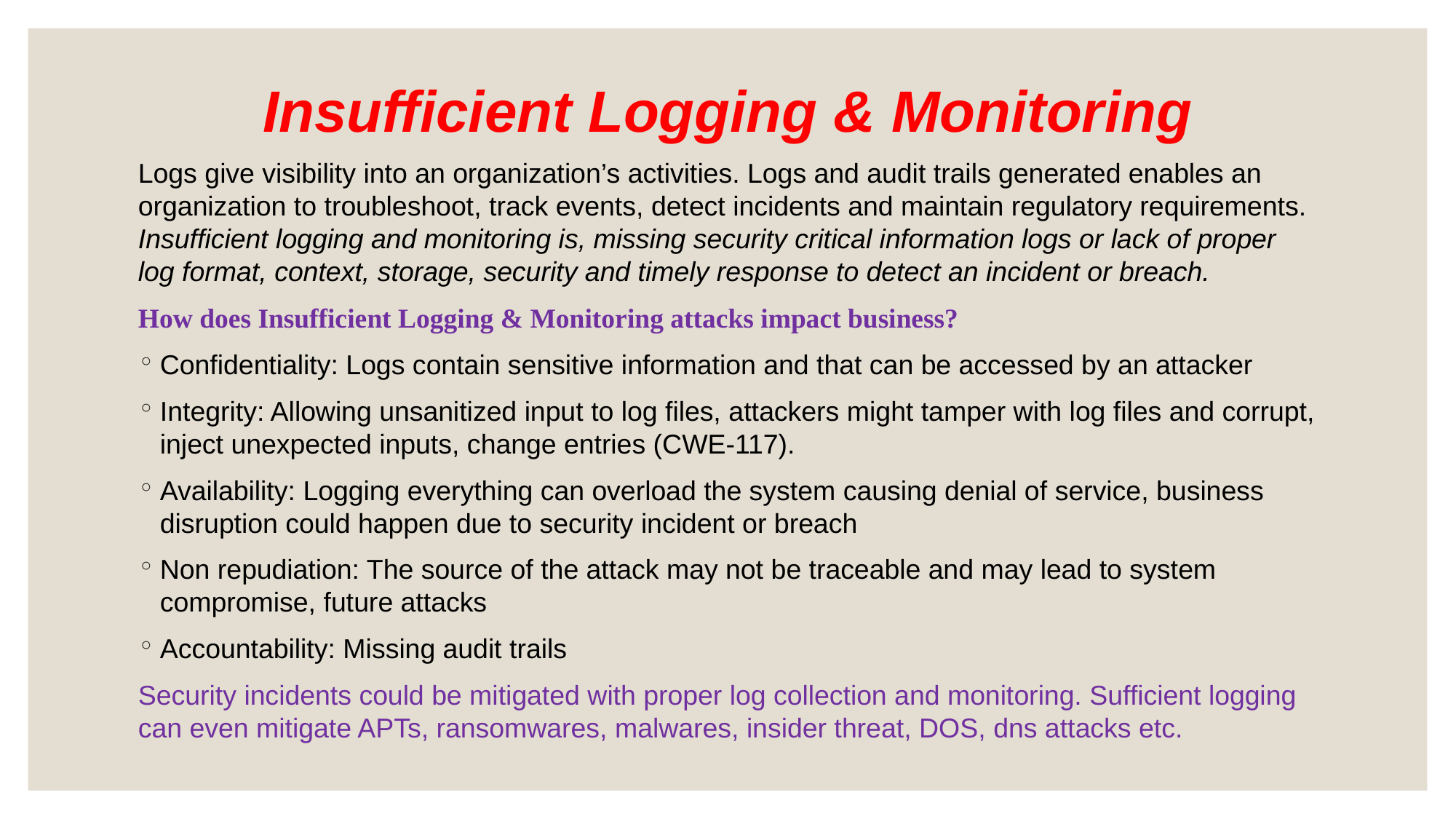

# Insufficient Logging & Monitoring
Logs give visibility into an organization’s activities. Logs and audit trails generated enables an organization to troubleshoot, track events, detect incidents and maintain regulatory requirements. Insufficient logging and monitoring is, missing security critical information logs or lack of proper log format, context, storage, security and timely response to detect an incident or breach.
How does Insufficient Logging & Monitoring attacks impact business?
Confidentiality: Logs contain sensitive information and that can be accessed by an attacker
Integrity: Allowing unsanitized input to log files, attackers might tamper with log files and corrupt, inject unexpected inputs, change entries (CWE-117).
Availability: Logging everything can overload the system causing denial of service, business disruption could happen due to security incident or breach
Non repudiation: The source of the attack may not be traceable and may lead to system compromise, future attacks
Accountability: Missing audit trails
Security incidents could be mitigated with proper log collection and monitoring. Sufficient logging can even mitigate APTs, ransomwares, malwares, insider threat, DOS, dns attacks etc.